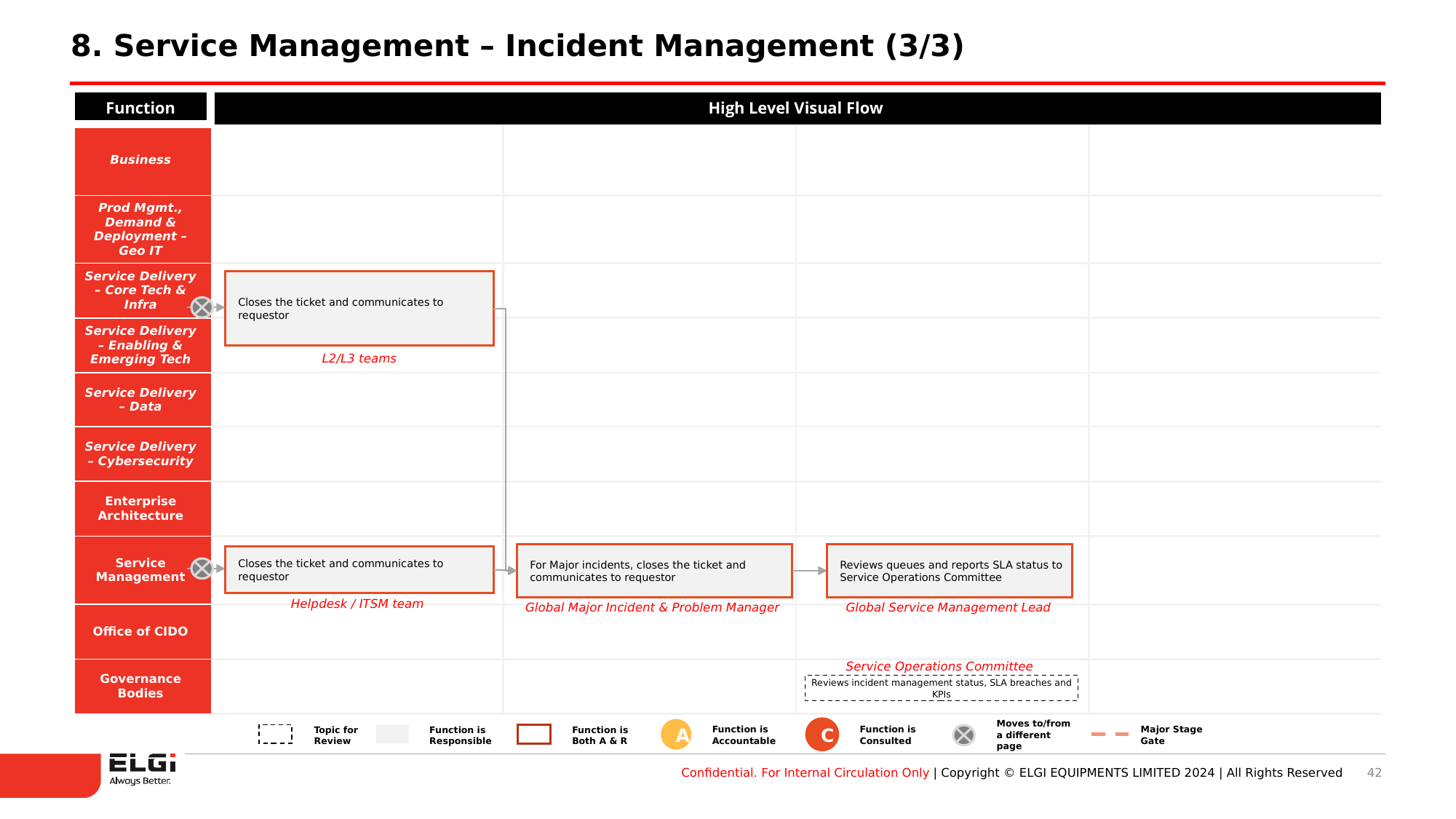

8. Service Management – Incident Management (3/3)
| Function | High Level Visual Flow |  |  |  |
| --- | --- | --- | --- | --- |
| Business |  |  |  |  |
| Prod Mgmt., Demand & Deployment – Geo IT |  |  |  |  |
| Service Delivery – Core Tech & Infra |  |  |  |  |
| Service Delivery – Enabling & Emerging Tech |  |  |  |  |
| Service Delivery – Data |  |  |  |  |
| Service Delivery – Cybersecurity |  |  |  |  |
| Enterprise Architecture |  |  |  |  |
| Service Management |  |  |  |  |
| Office of CIDO |  |  |  |  |
| Governance Bodies |  |  |  |  |
Closes the ticket and communicates to requestor

L2/L3 teams
For Major incidents, closes the ticket and communicates to requestor
Reviews queues and reports SLA status to Service Operations Committee
Closes the ticket and communicates to requestor

Helpdesk / ITSM team
Global Major Incident & Problem Manager
Global Service Management Lead
Service Operations Committee
Reviews incident management status, SLA breaches and KPIs
Function is Accountable
Function is Consulted
Moves to/from a different page
Major Stage Gate
Topic for
Review
Function is Responsible
Function is Both A & R
C
A